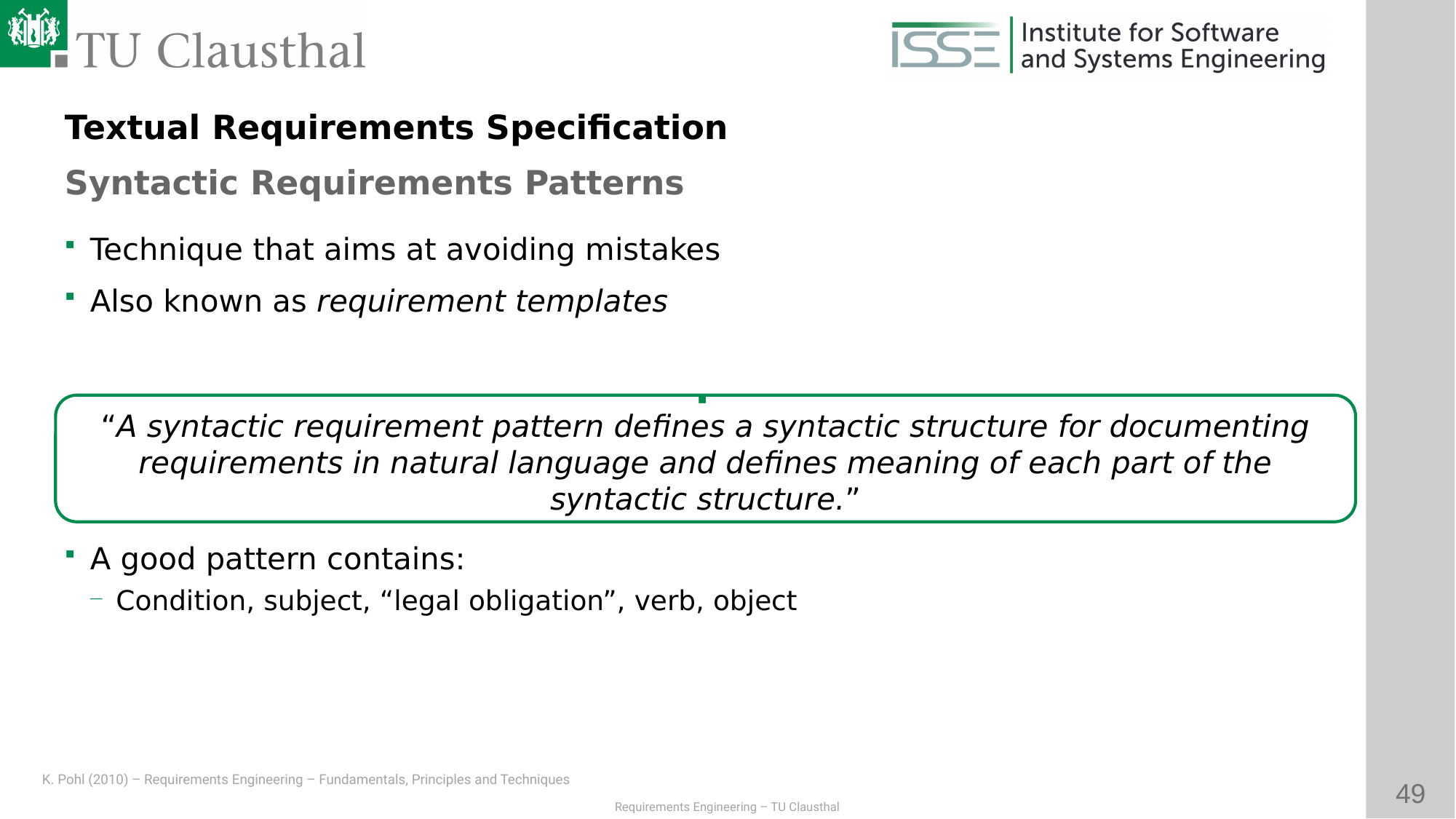

Textual Requirements Specification
Syntactic Requirements Patterns
# Technique that aims at avoiding mistakes
Also known as requirement templates

A good pattern contains:
Condition, subject, “legal obligation”, verb, object

“A syntactic requirement pattern defines a syntactic structure for documenting requirements in natural language and defines meaning of each part of the syntactic structure.”
K. Pohl (2010) – Requirements Engineering – Fundamentals, Principles and Techniques